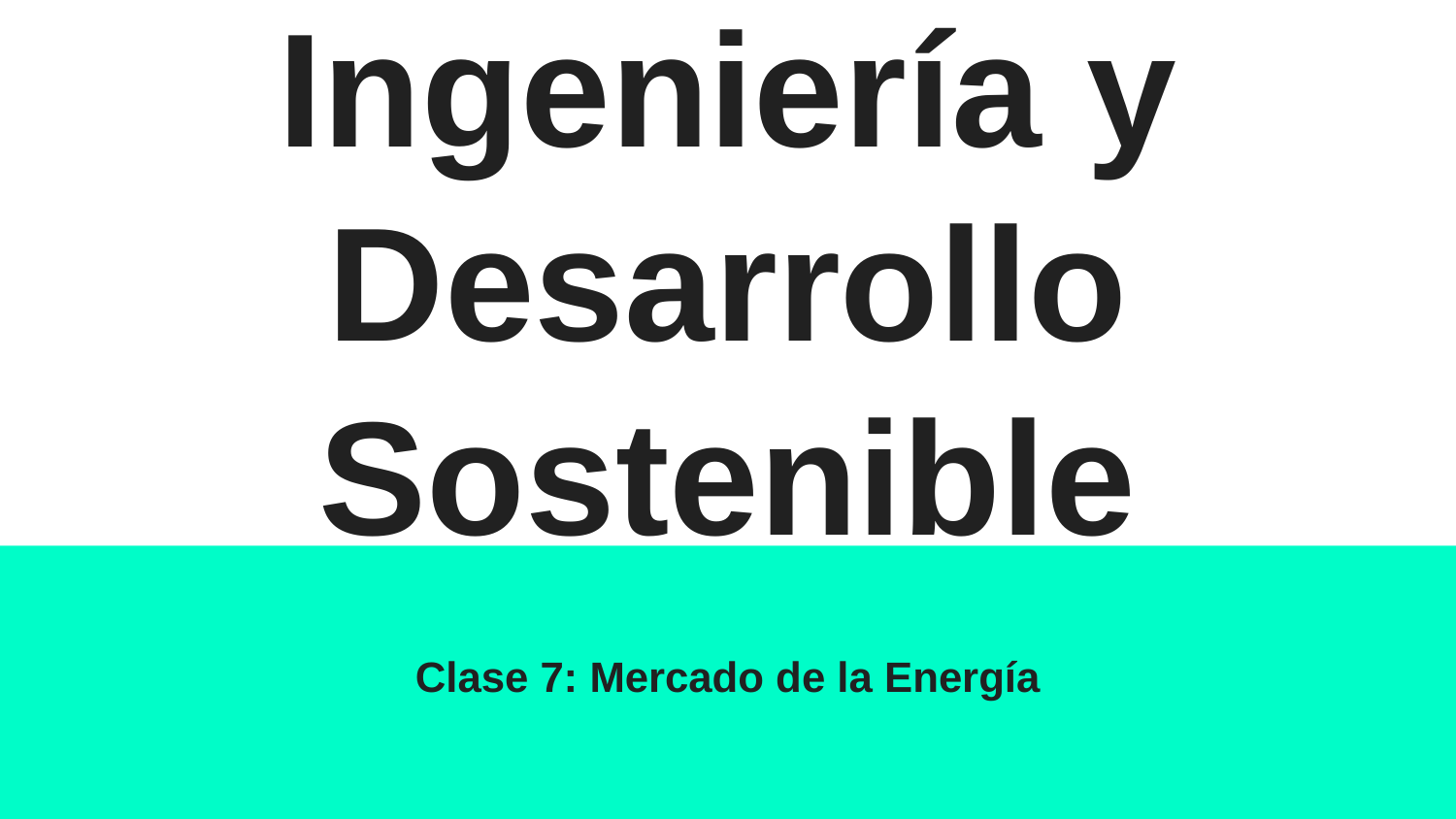

# Ingeniería y Desarrollo Sostenible
Clase 7: Mercado de la Energía